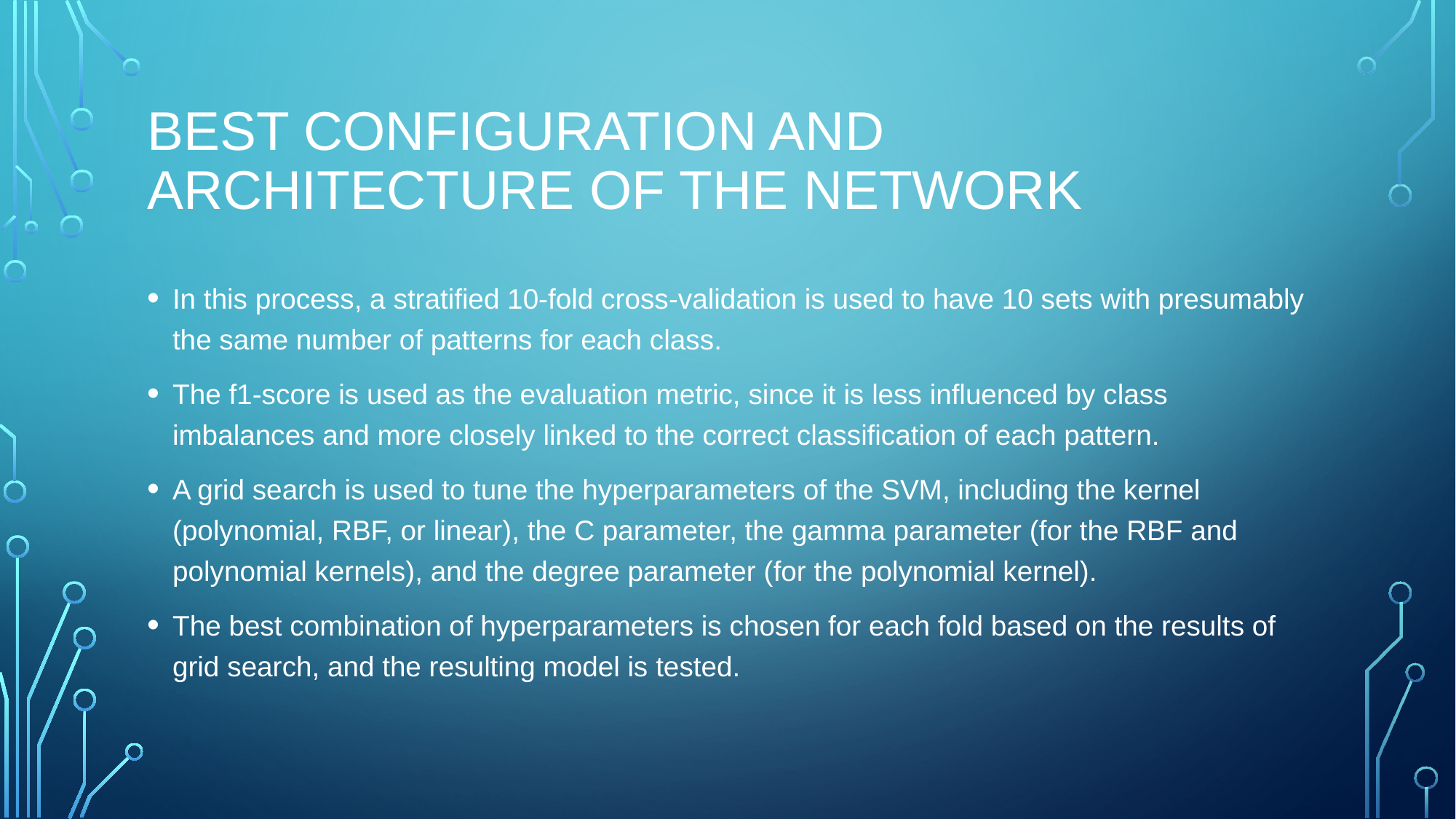

# Best configuration and architecture of the network
In this process, a stratified 10-fold cross-validation is used to have 10 sets with presumably the same number of patterns for each class.
The f1-score is used as the evaluation metric, since it is less influenced by class imbalances and more closely linked to the correct classification of each pattern.
A grid search is used to tune the hyperparameters of the SVM, including the kernel (polynomial, RBF, or linear), the C parameter, the gamma parameter (for the RBF and polynomial kernels), and the degree parameter (for the polynomial kernel).
The best combination of hyperparameters is chosen for each fold based on the results of grid search, and the resulting model is tested.